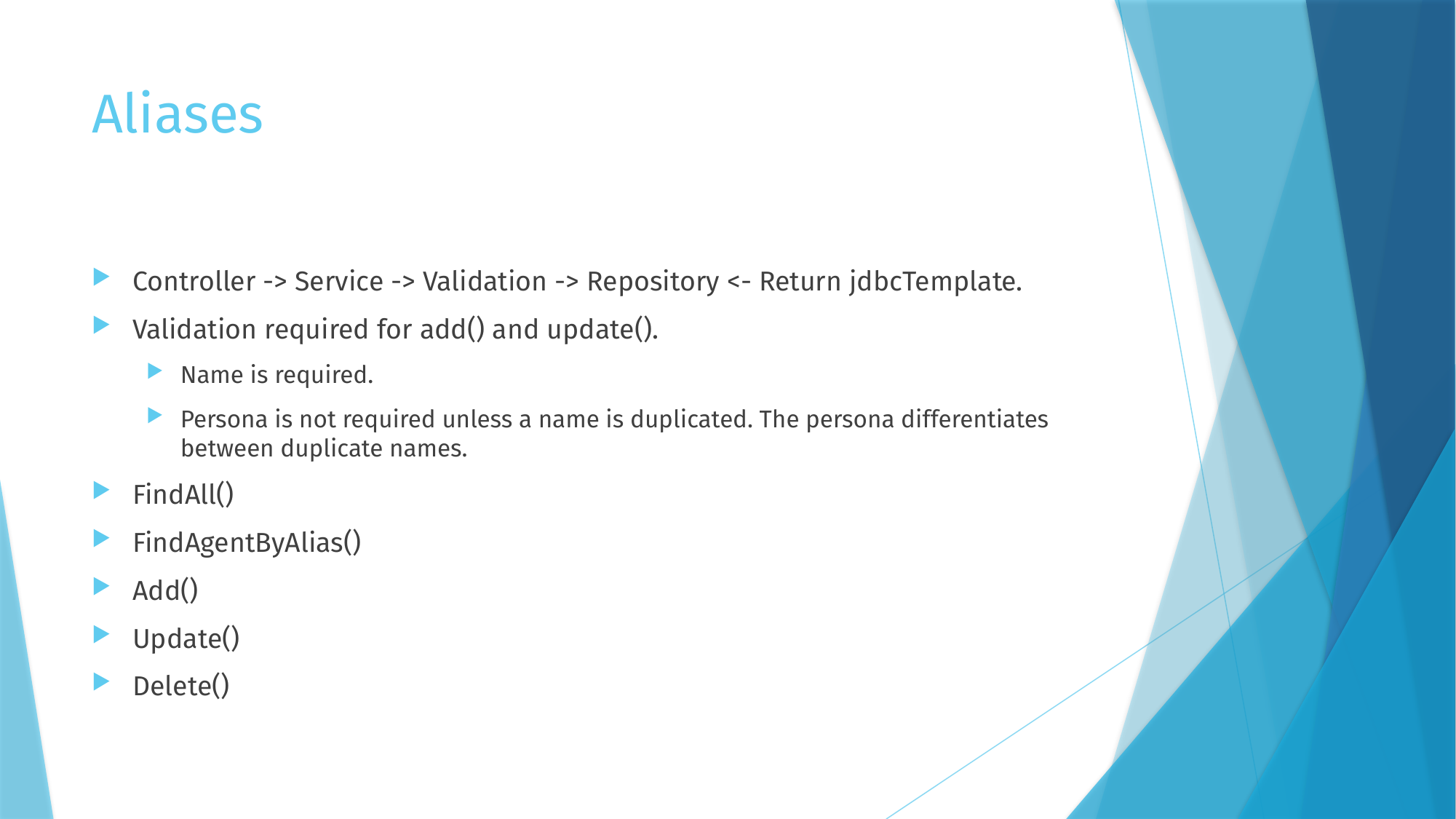

# Aliases
Controller -> Service -> Validation -> Repository <- Return jdbcTemplate.
Validation required for add() and update().
Name is required.
Persona is not required unless a name is duplicated. The persona differentiates between duplicate names.
FindAll()
FindAgentByAlias()
Add()
Update()
Delete()